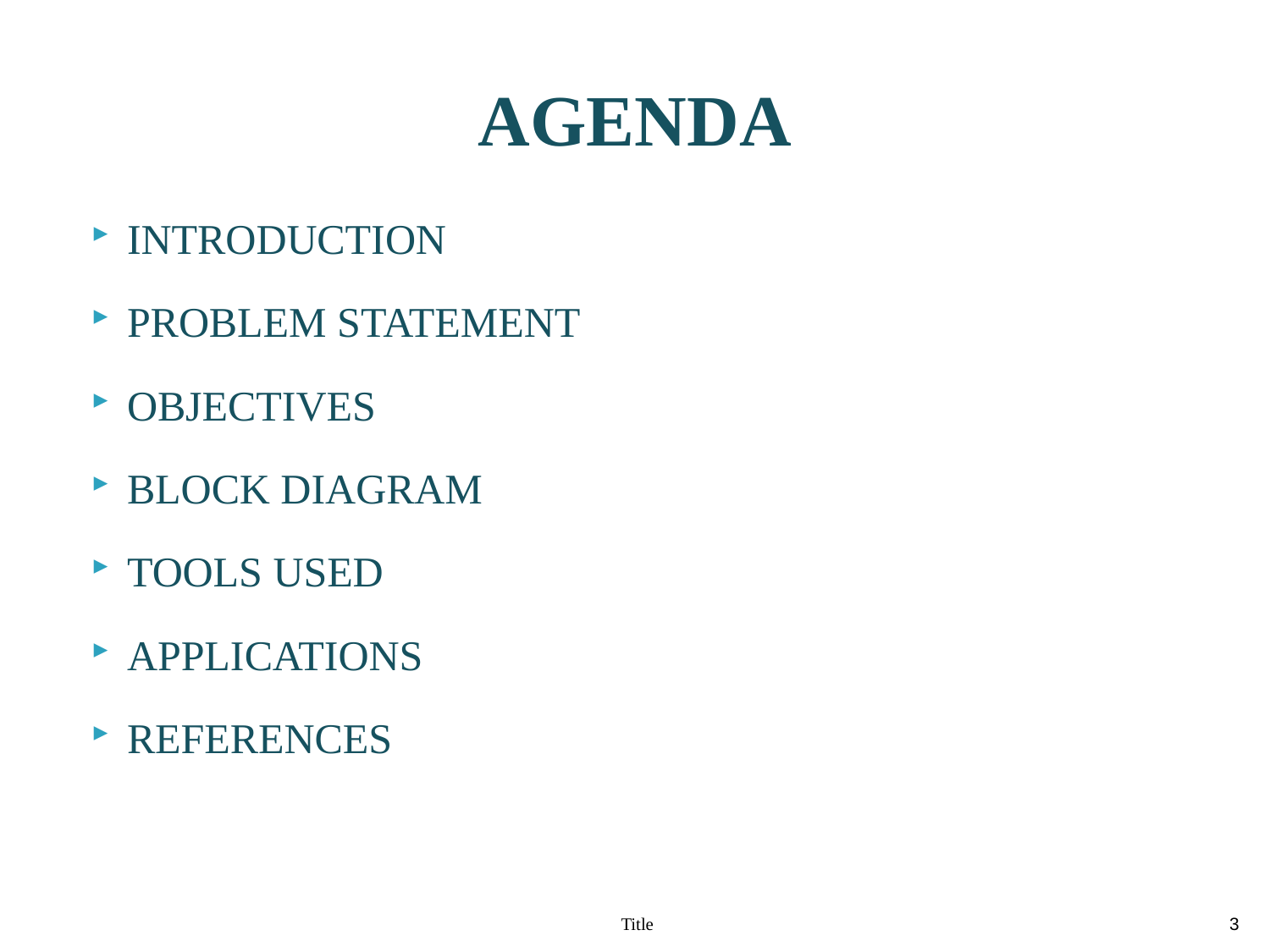

# AGENDA
INTRODUCTION
PROBLEM STATEMENT
OBJECTIVES
BLOCK DIAGRAM
TOOLS USED
APPLICATIONS
REFERENCES

Title
3